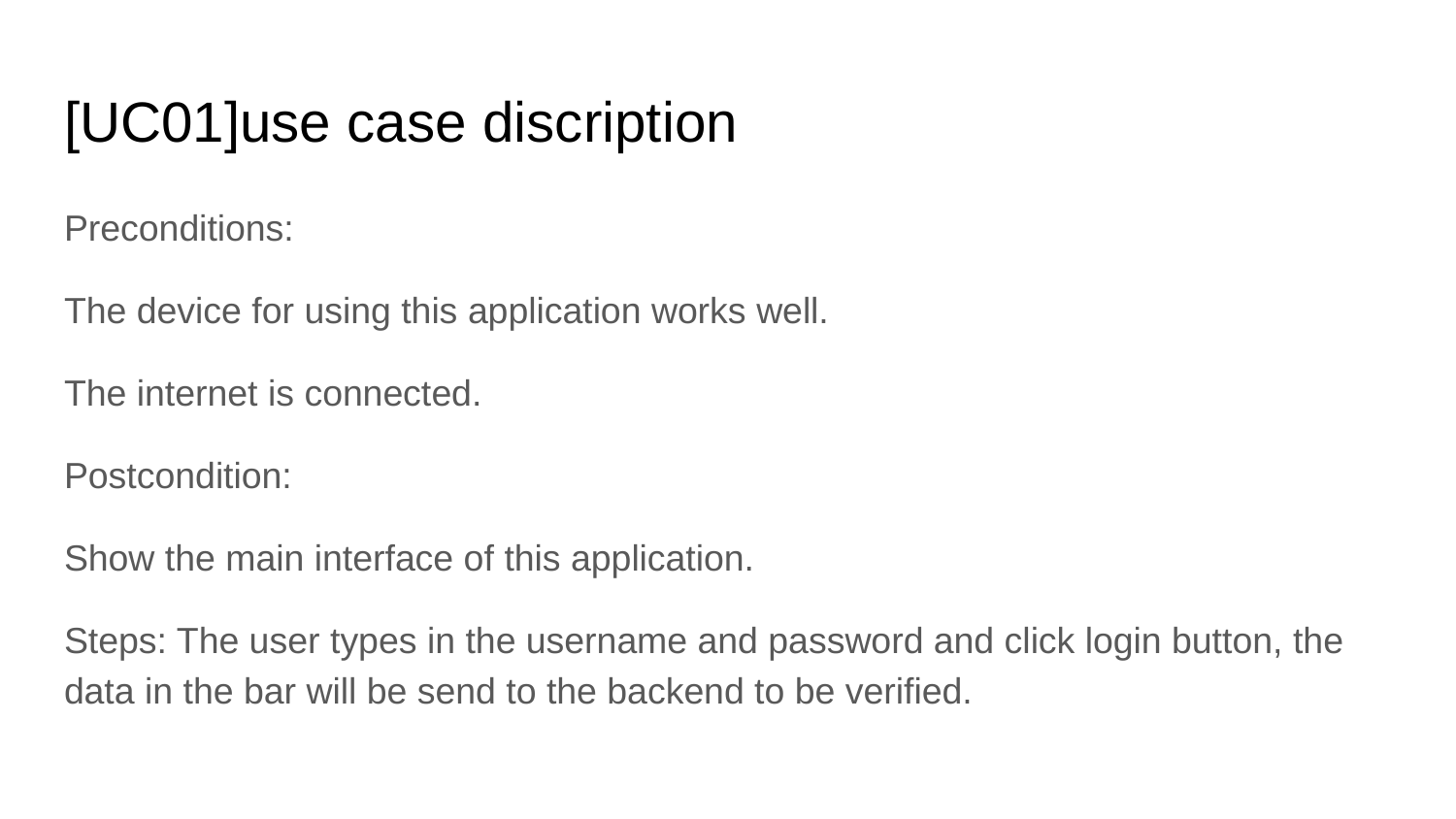

# [UC01]use case discription
Preconditions:
The device for using this application works well.
The internet is connected.
Postcondition:
Show the main interface of this application.
Steps: The user types in the username and password and click login button, the data in the bar will be send to the backend to be verified.